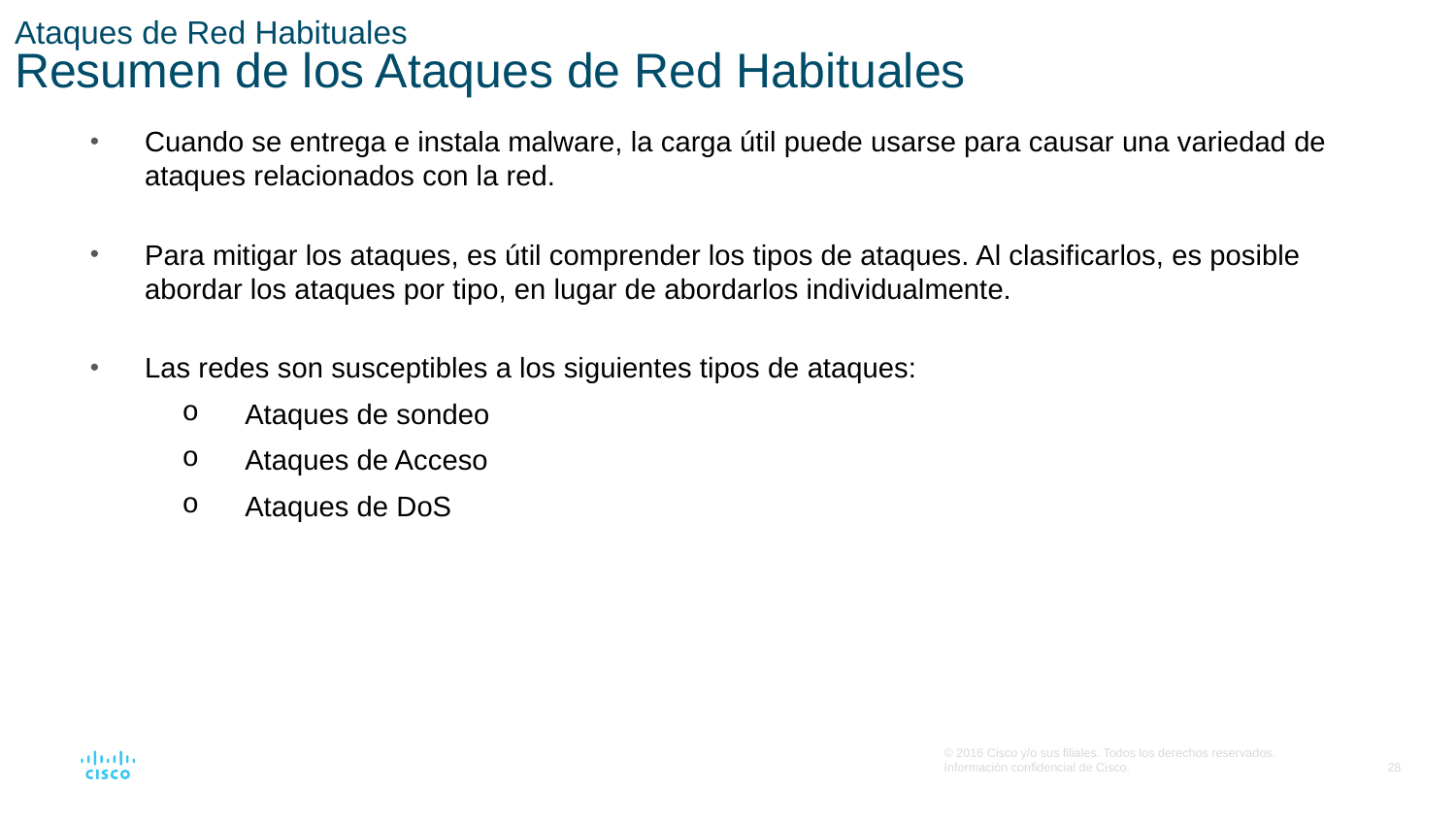

# Ataques de Red Habituales Resumen de los Ataques de Red Habituales
Cuando se entrega e instala malware, la carga útil puede usarse para causar una variedad de ataques relacionados con la red.

Para mitigar los ataques, es útil comprender los tipos de ataques. Al clasificarlos, es posible abordar los ataques por tipo, en lugar de abordarlos individualmente.

Las redes son susceptibles a los siguientes tipos de ataques:
 Ataques de sondeo
 Ataques de Acceso
 Ataques de DoS